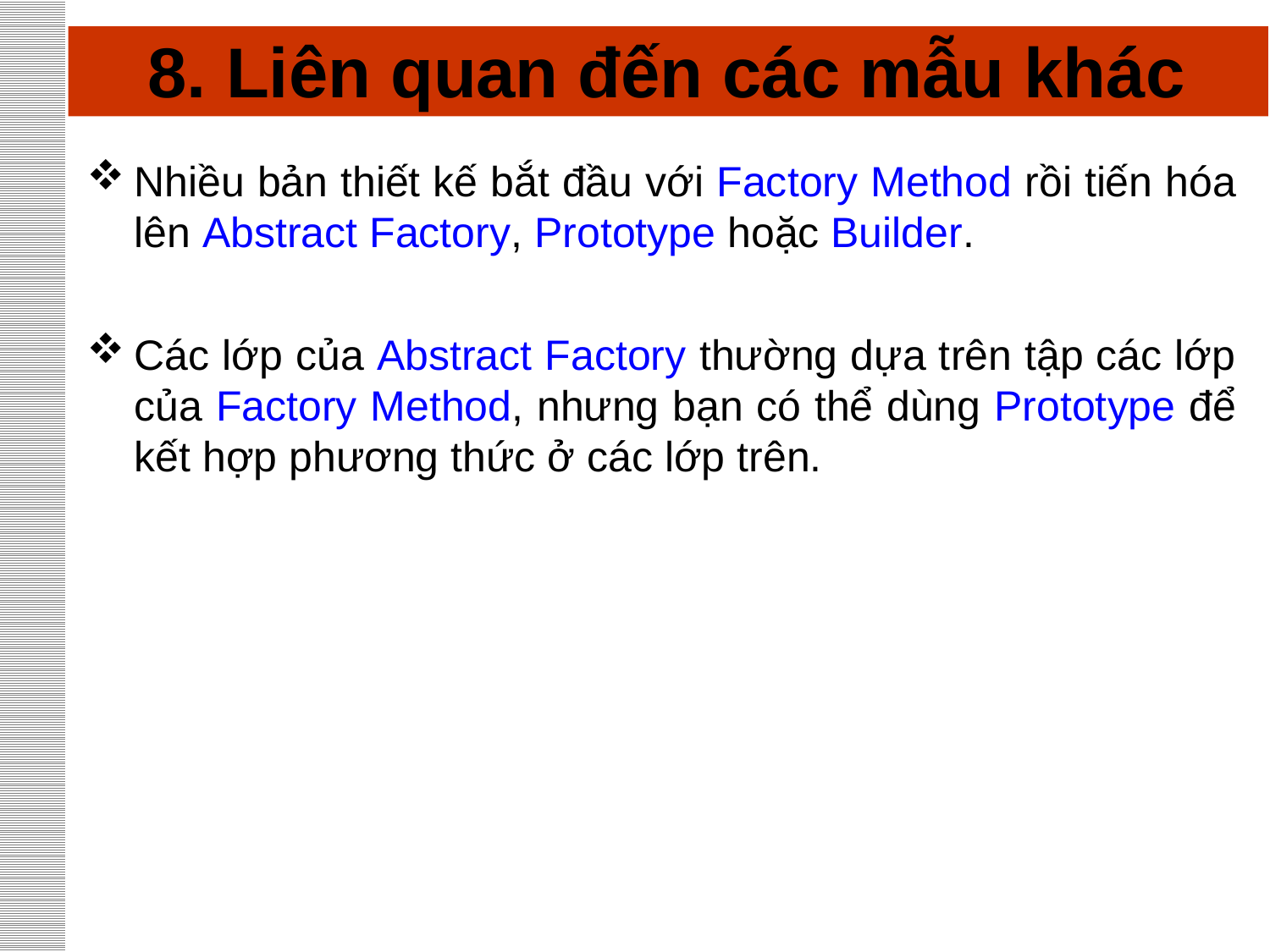

# 8. Liên quan đến các mẫu khác
Nhiều bản thiết kế bắt đầu với Factory Method rồi tiến hóa lên Abstract Factory, Prototype hoặc Builder.

Các lớp của Abstract Factory thường dựa trên tập các lớp của Factory Method, nhưng bạn có thể dùng Prototype để kết hợp phương thức ở các lớp trên.